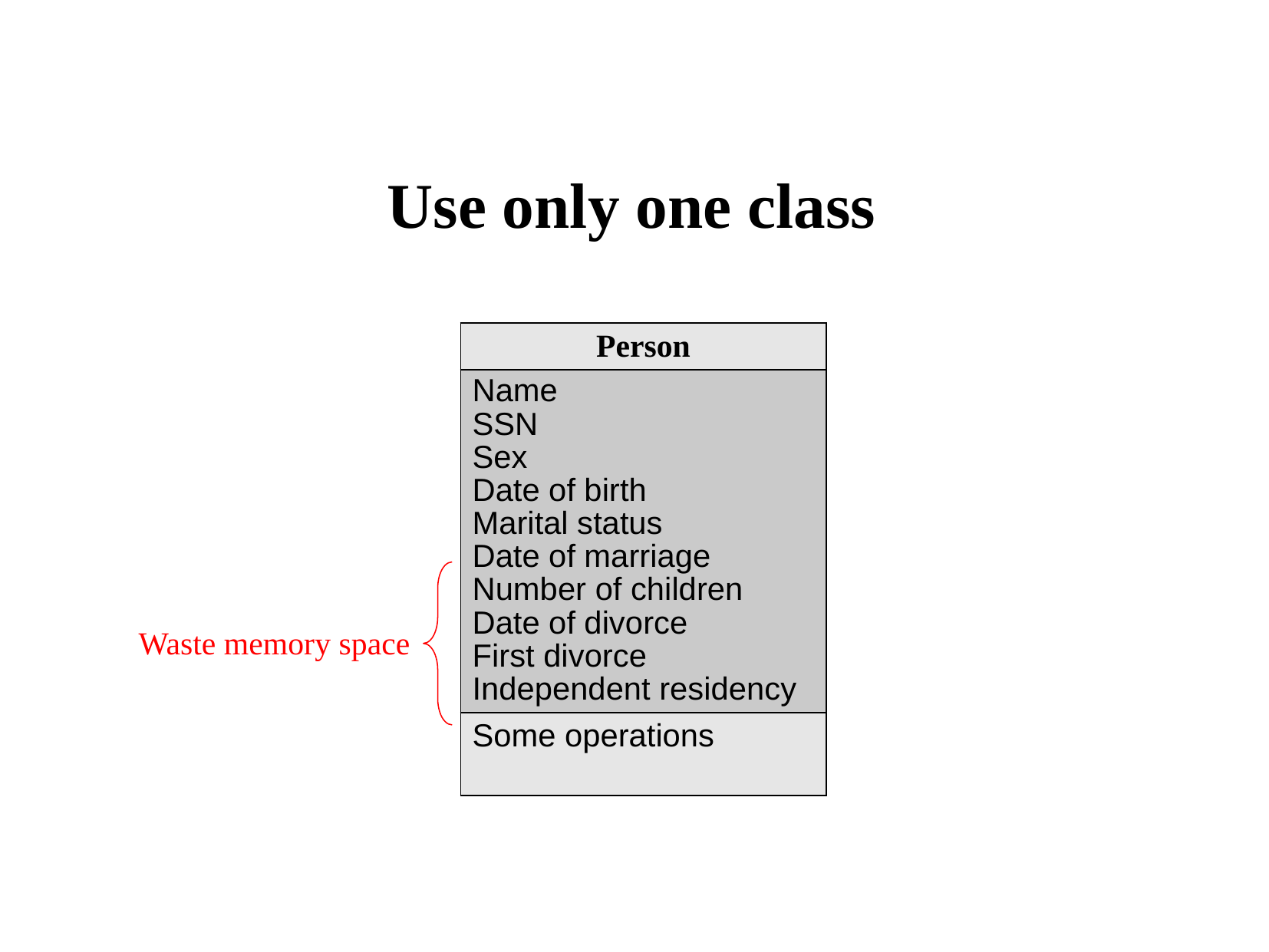

# Use only one class
| Person |
| --- |
| Name SSN Sex Date of birth Marital status Date of marriage Number of children Date of divorce First divorce Independent residency |
| Some operations |

Waste memory space